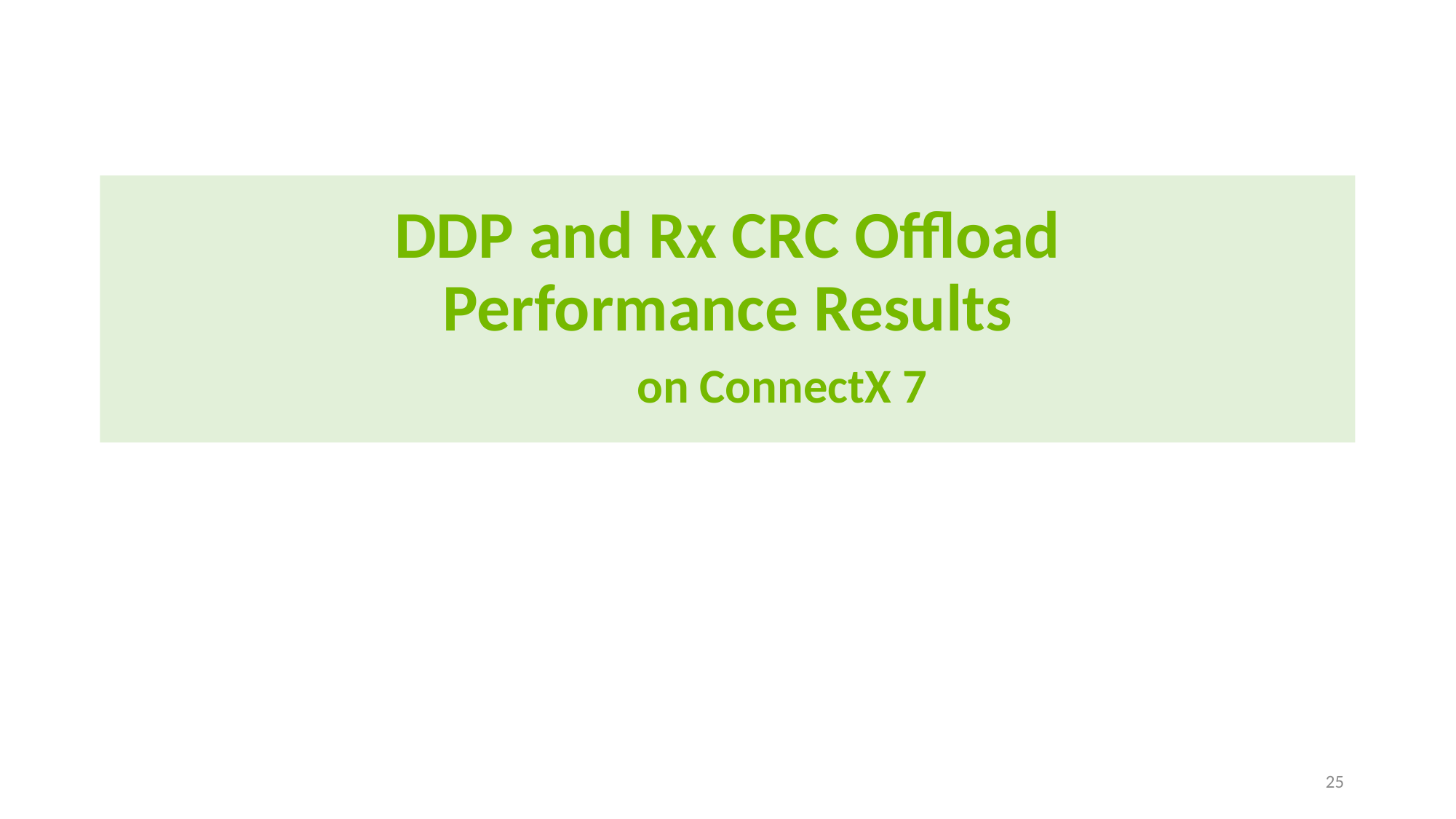

# DDP and Rx CRC Offload Performance Results on ConnectX 7
25